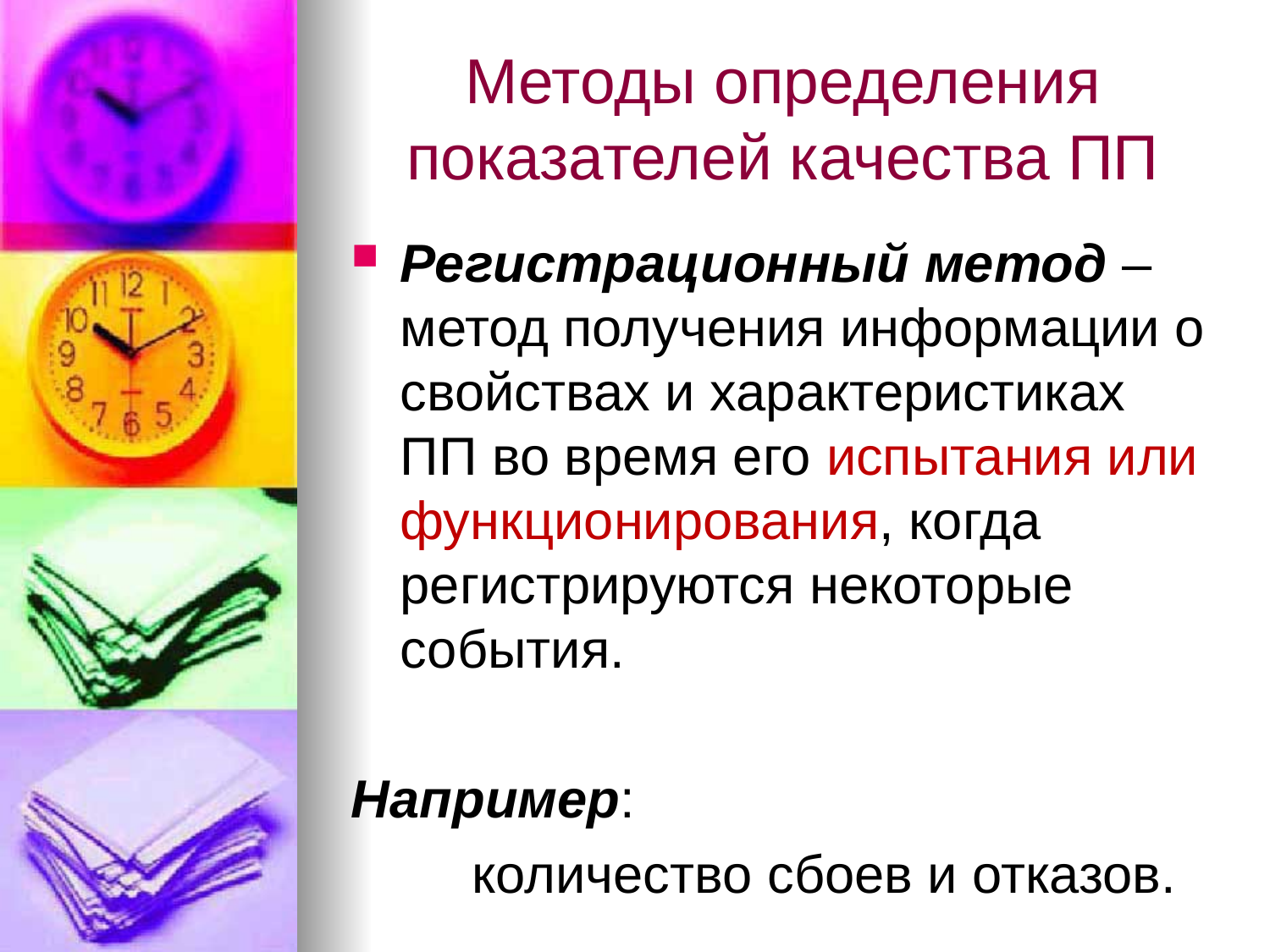

# Методы определения показателей качества ПП
Регистрационный метод –метод получения информации о свойствах и характеристиках ПП во время его испытания или функционирования, когда регистрируются некоторые события.

Например:
	количество сбоев и отказов.